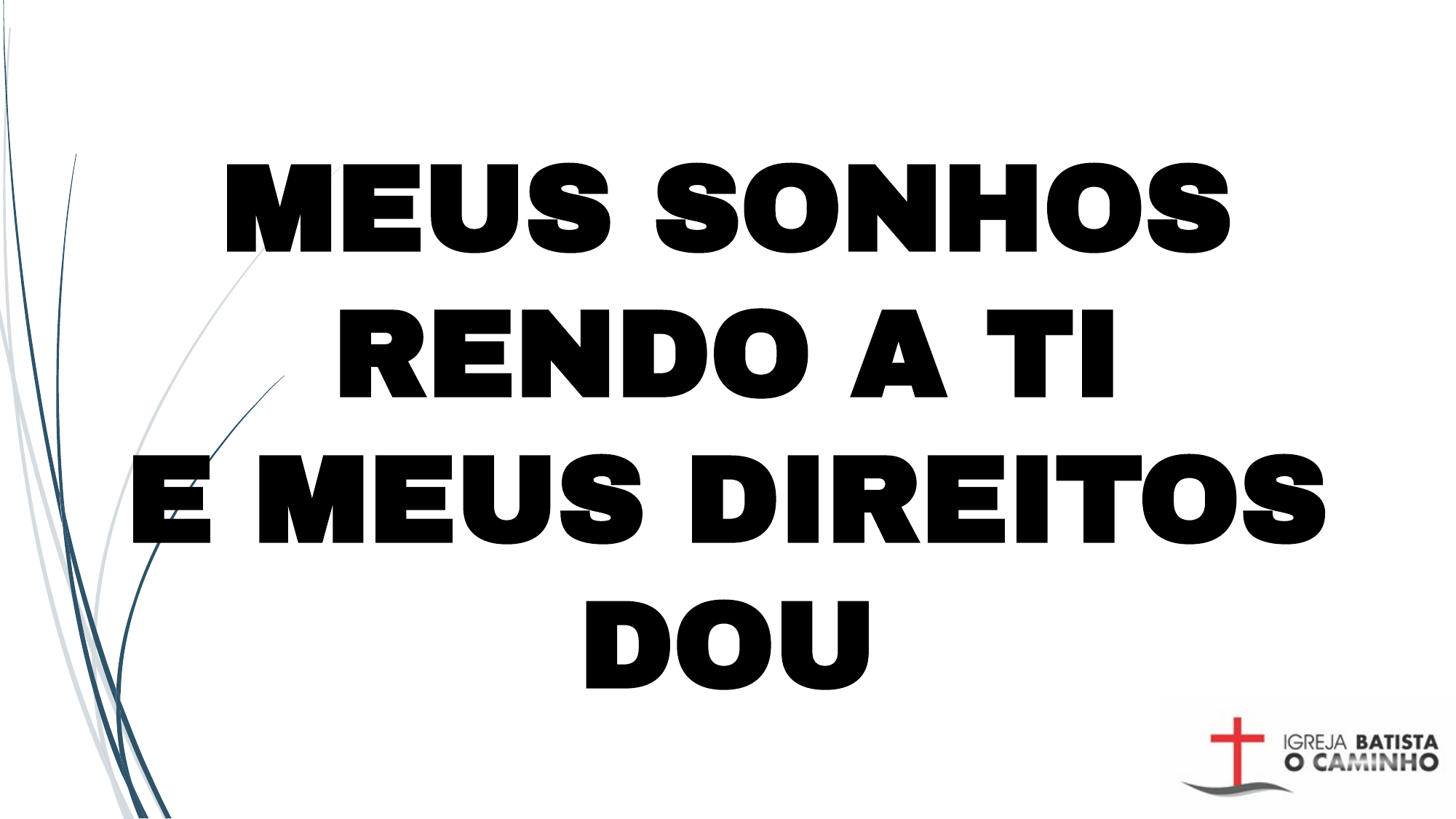

# MEUS SONHOS RENDO A TI E MEUS DIREITOS DOU